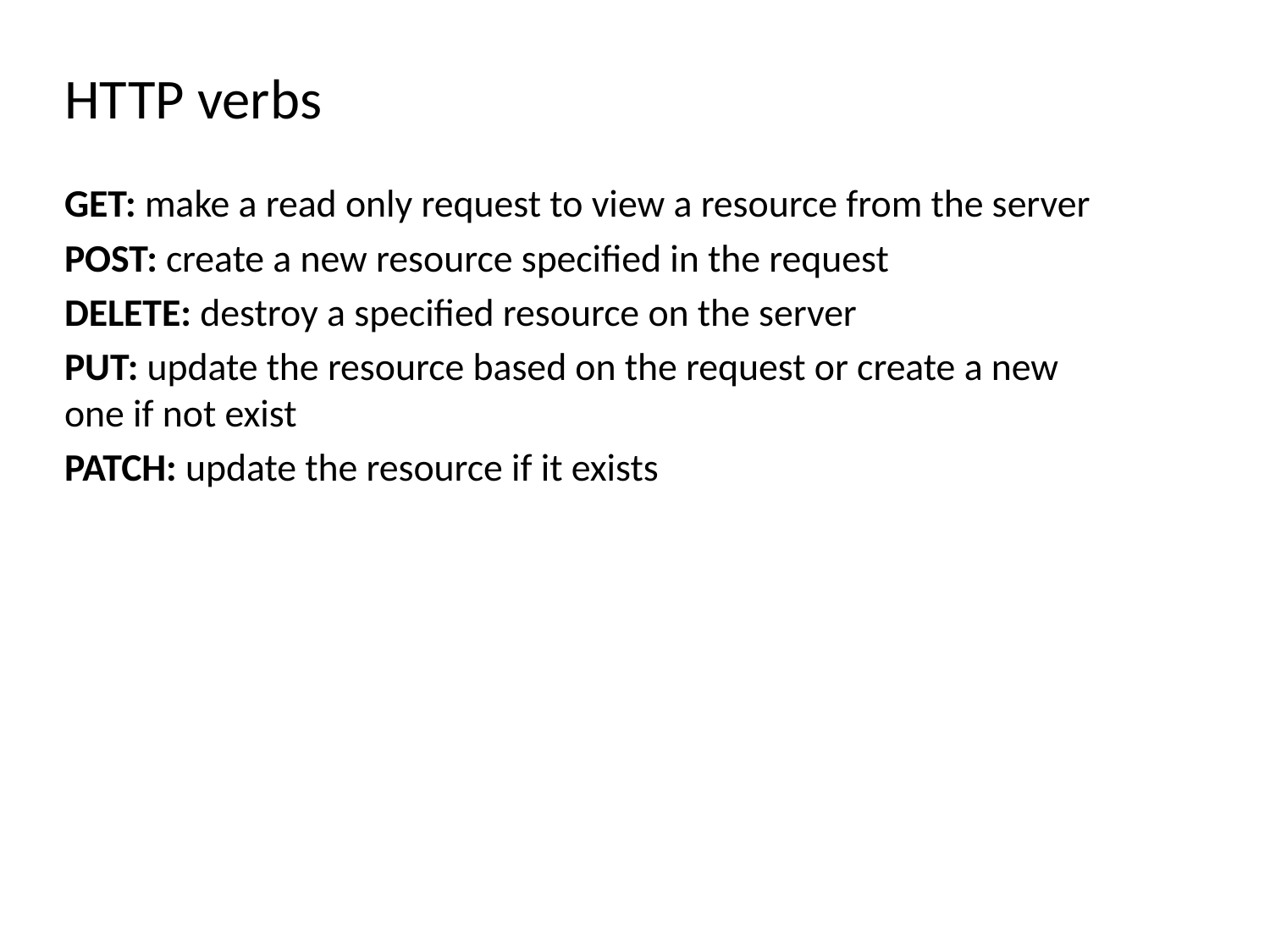

# HTTP verbs
GET: make a read only request to view a resource from the server
POST: create a new resource specified in the request
DELETE: destroy a specified resource on the server
PUT: update the resource based on the request or create a new one if not exist
PATCH: update the resource if it exists